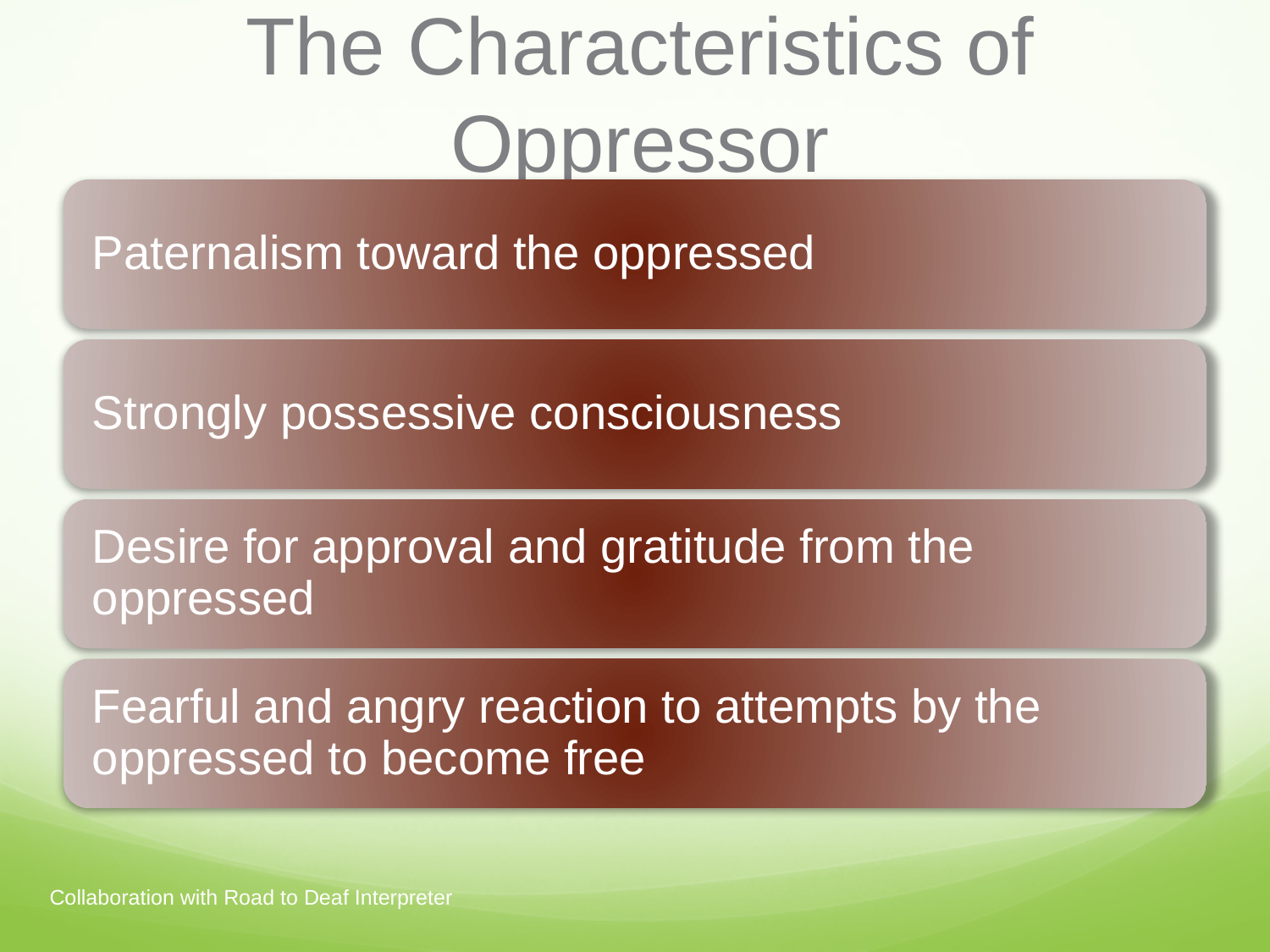

# The Characteristics of Oppressor
Paternalism toward the oppressed
Strongly possessive consciousness
Desire for approval and gratitude from the oppressed
Fearful and angry reaction to attempts by the oppressed to become free
Collaboration with Road to Deaf Interpreter